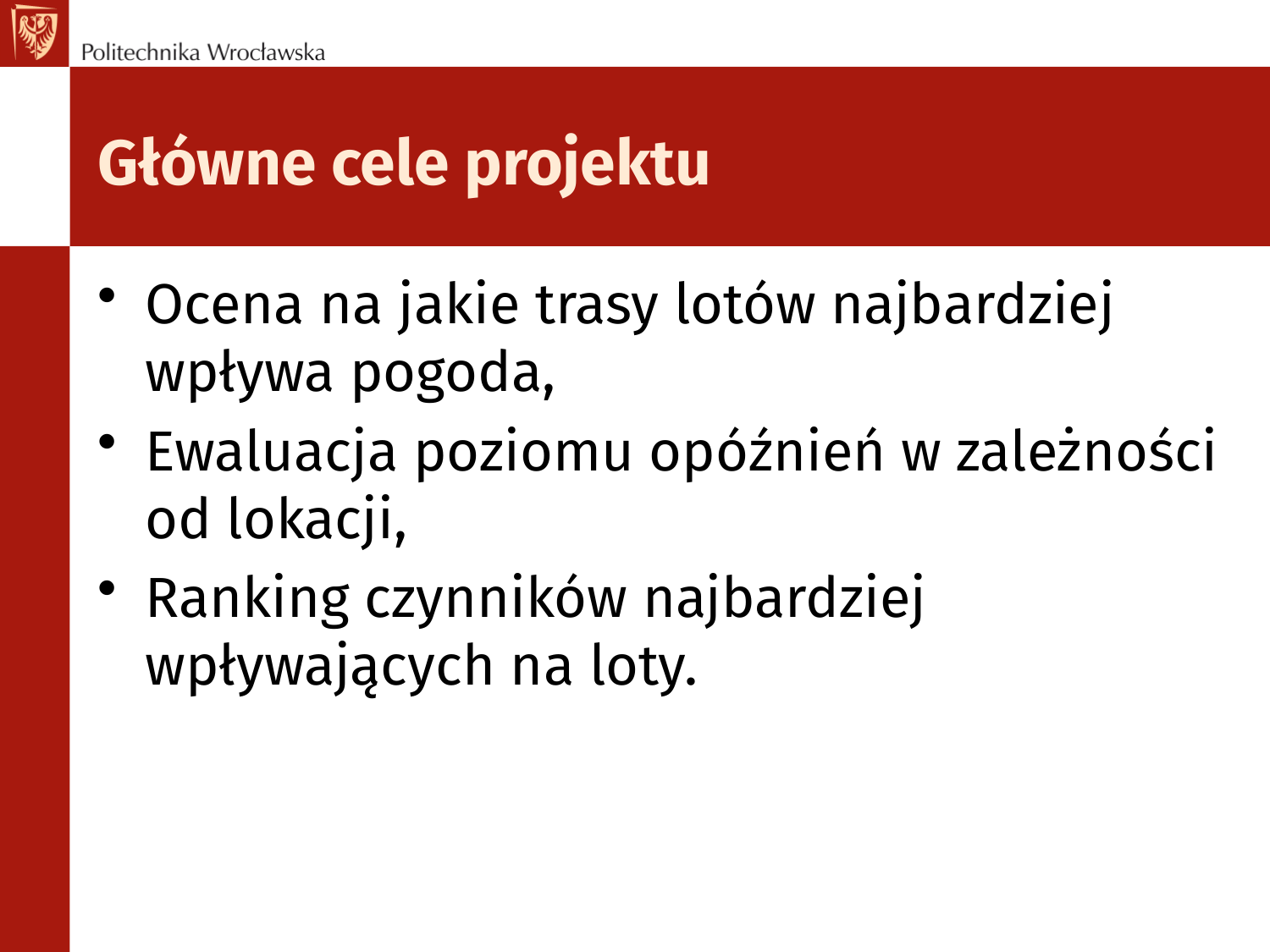

# Główne cele projektu
Ocena na jakie trasy lotów najbardziej wpływa pogoda,
Ewaluacja poziomu opóźnień w zależności od lokacji,
Ranking czynników najbardziej wpływających na loty.